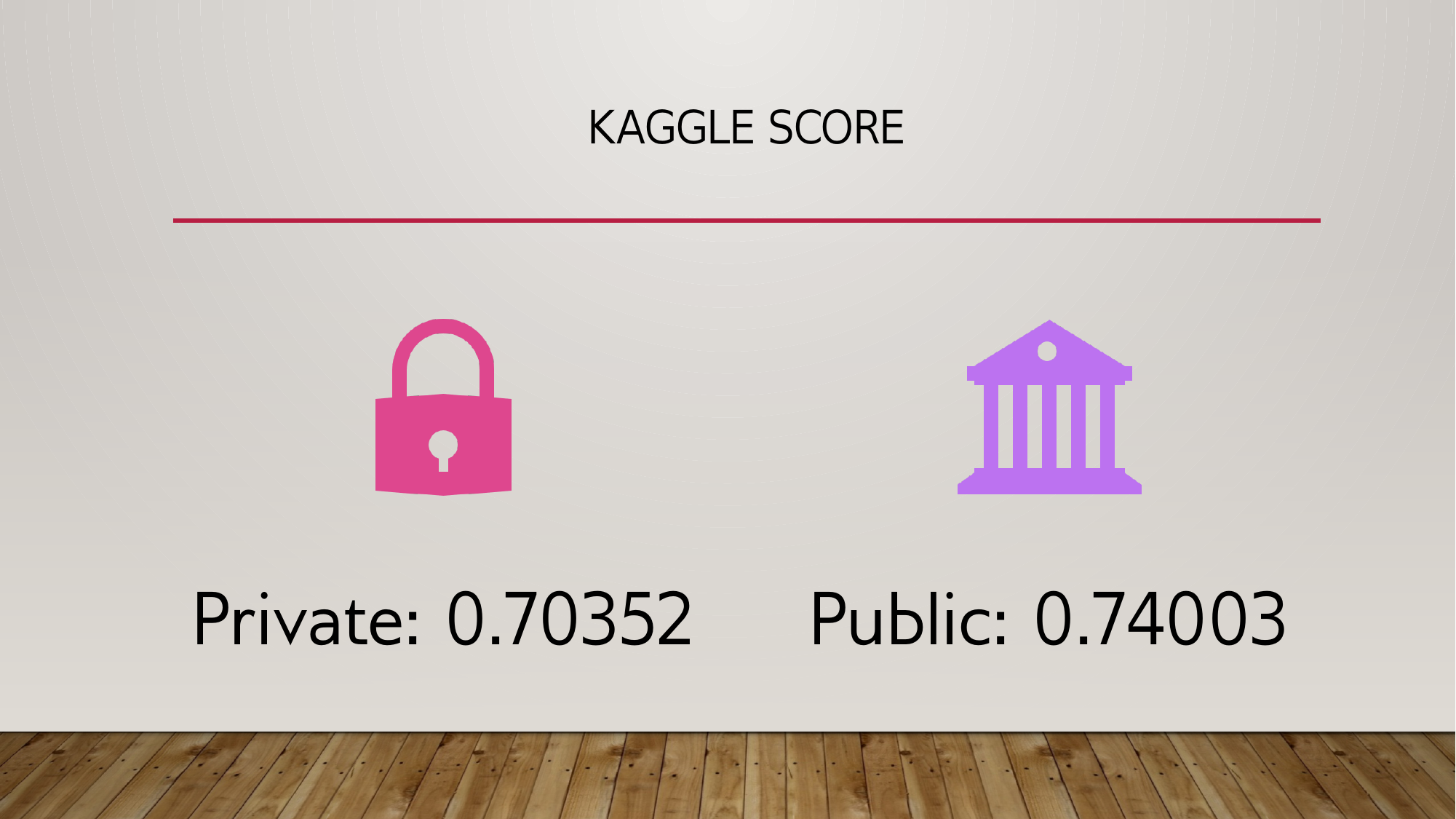

# Kaggle score
Private: 0.70352
Public: 0.74003